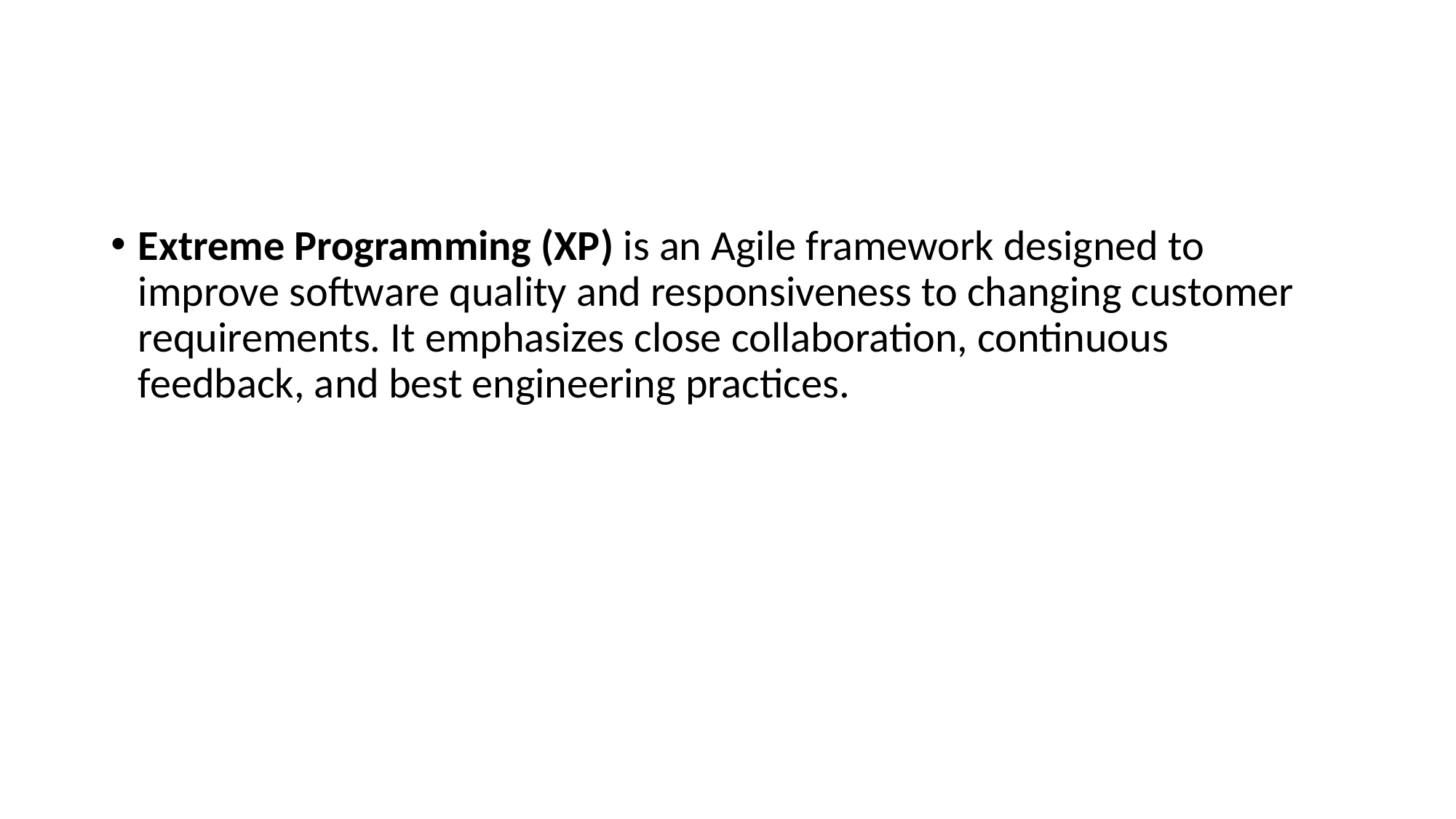

#
Extreme Programming (XP) is an Agile framework designed to improve software quality and responsiveness to changing customer requirements. It emphasizes close collaboration, continuous feedback, and best engineering practices.